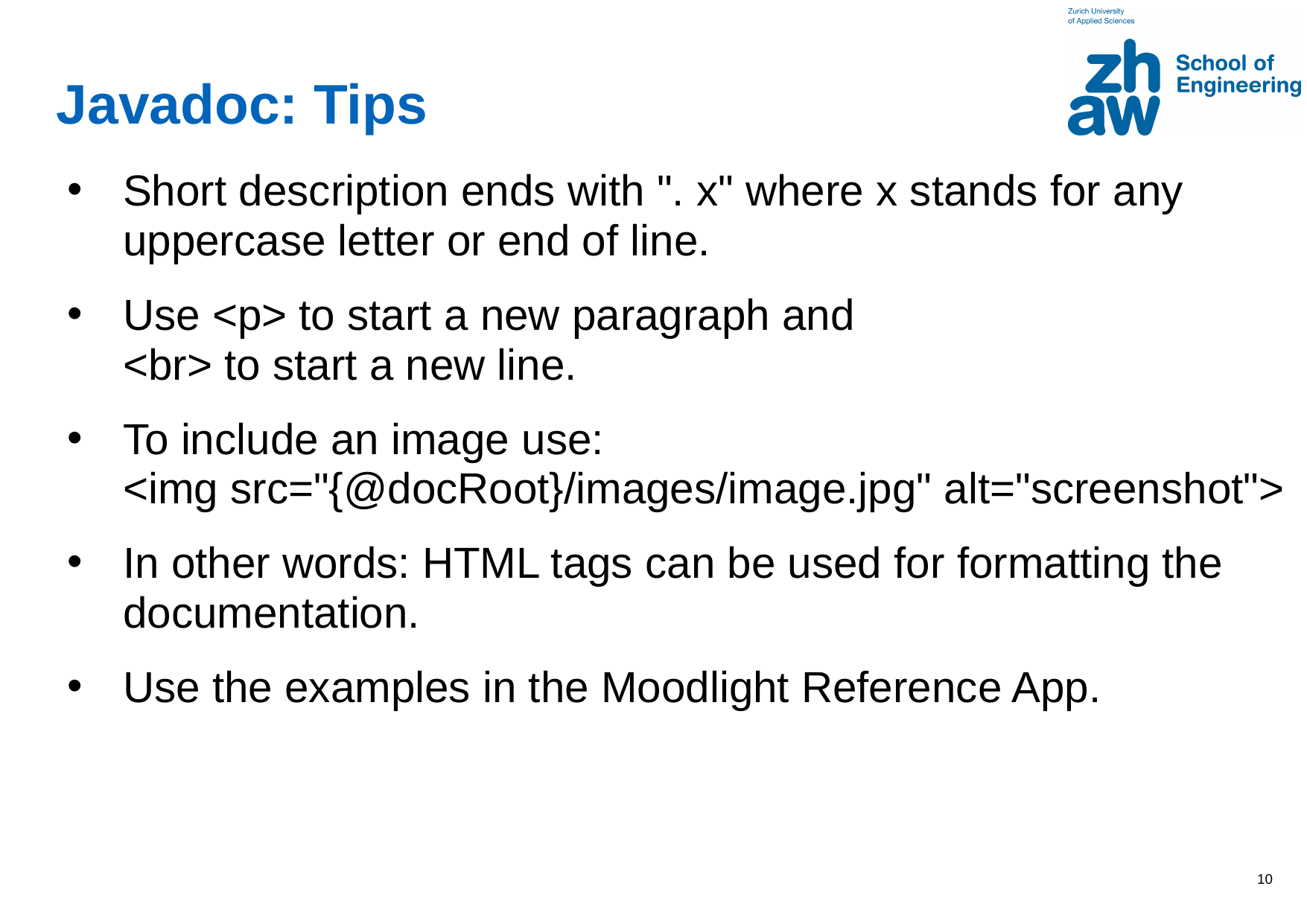

# Javadoc: Tips
Short description ends with ". x" where x stands for any uppercase letter or end of line.
Use <p> to start a new paragraph and
<br> to start a new line.
To include an image use:
<img src="{@docRoot}/images/image.jpg" alt="screenshot">
In other words: HTML tags can be used for formatting the documentation.
Use the examples in the Moodlight Reference App.

10